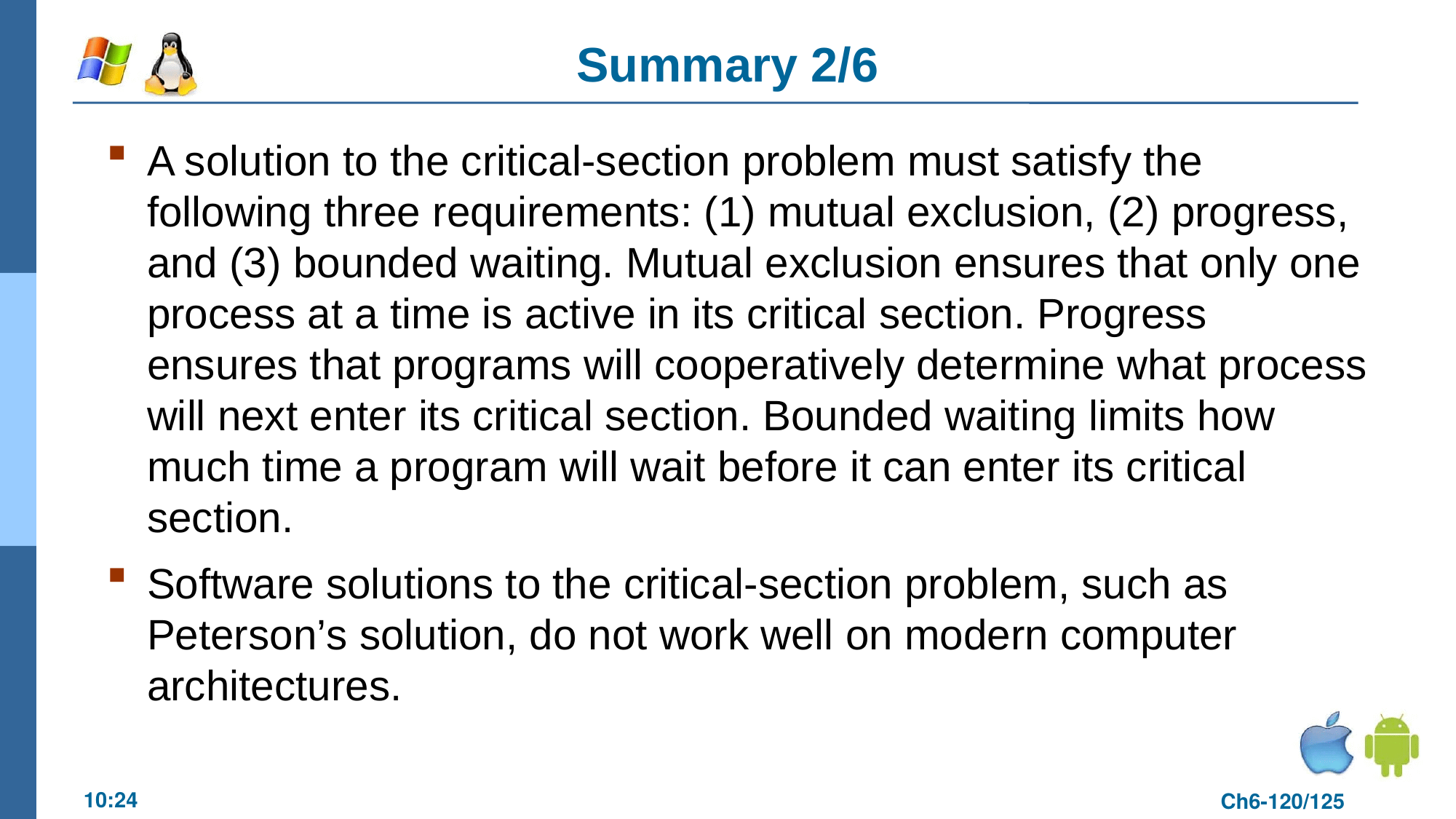

# Summary 2/6
A solution to the critical-section problem must satisfy the following three requirements: (1) mutual exclusion, (2) progress, and (3) bounded waiting. Mutual exclusion ensures that only one process at a time is active in its critical section. Progress ensures that programs will cooperatively determine what process will next enter its critical section. Bounded waiting limits how much time a program will wait before it can enter its critical section.
Software solutions to the critical-section problem, such as Peterson’s solution, do not work well on modern computer architectures.